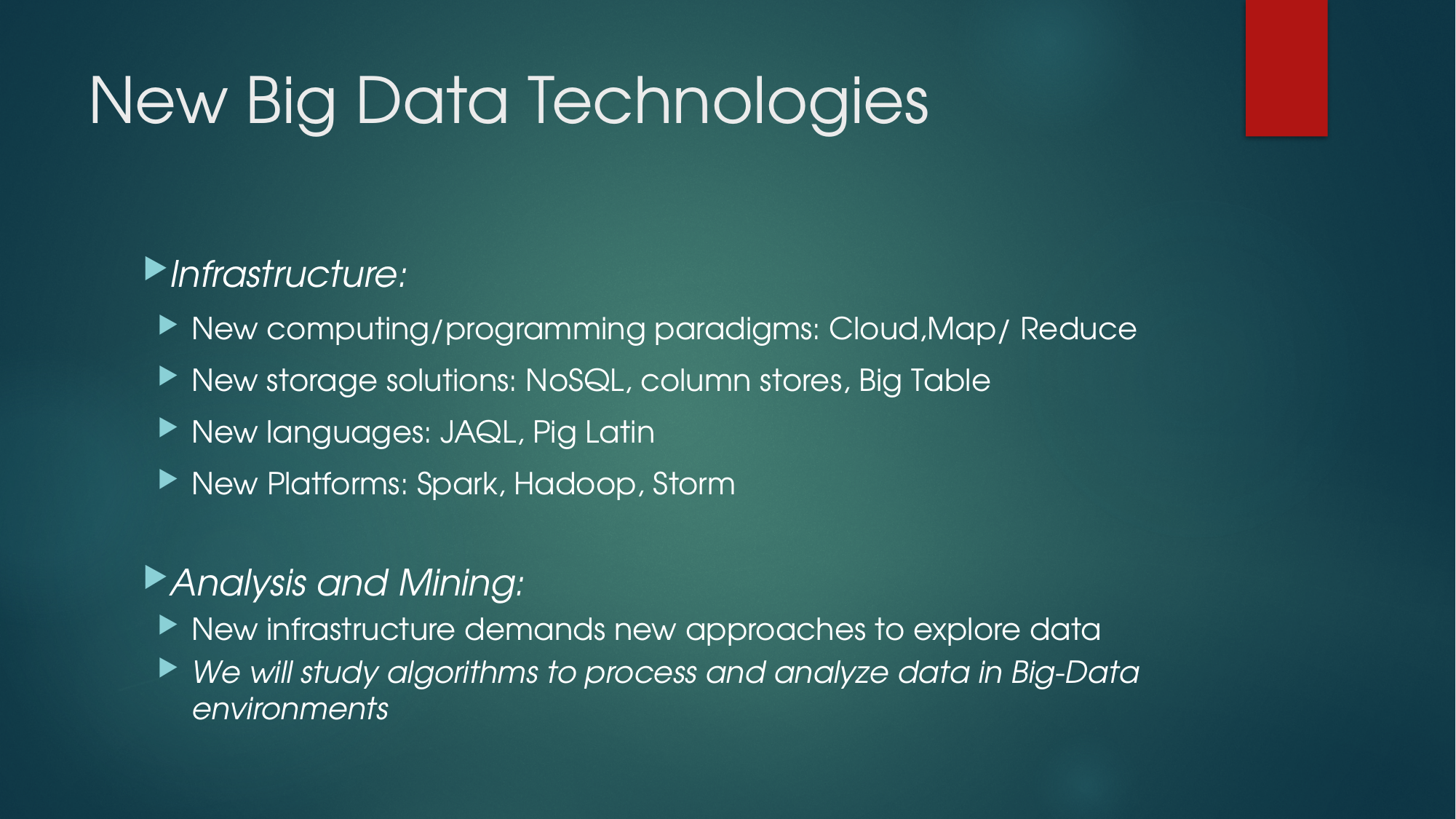

# New Big Data Technologies
Infrastructure:
New computing/programming paradigms: Cloud,Map/ Reduce
New storage solutions: NoSQL, column stores, Big Table
New languages: JAQL, Pig Latin
New Platforms: Spark, Hadoop, Storm

Analysis and Mining:
New infrastructure demands new approaches to explore data
We will study algorithms to process and analyze data in Big-Data environments